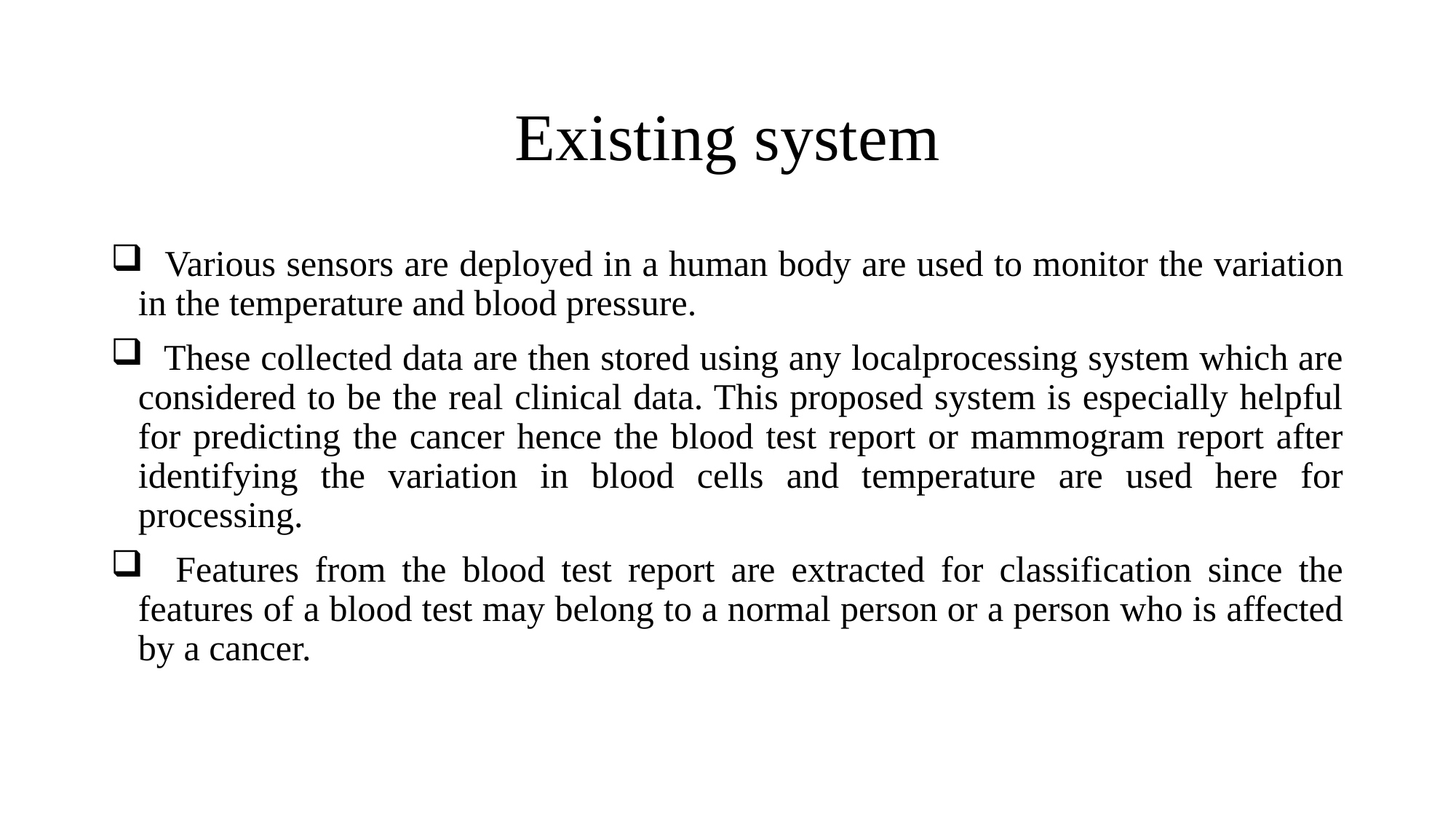

# Existing system
  Various sensors are deployed in a human body are used to monitor the variation in the temperature and blood pressure.
  These collected data are then stored using any localprocessing system which are considered to be the real clinical data. This proposed system is especially helpful for predicting the cancer hence the blood test report or mammogram report after identifying the variation in blood cells and temperature are used here for processing.
  Features from the blood test report are extracted for classification since the features of a blood test may belong to a normal person or a person who is affected by a cancer.